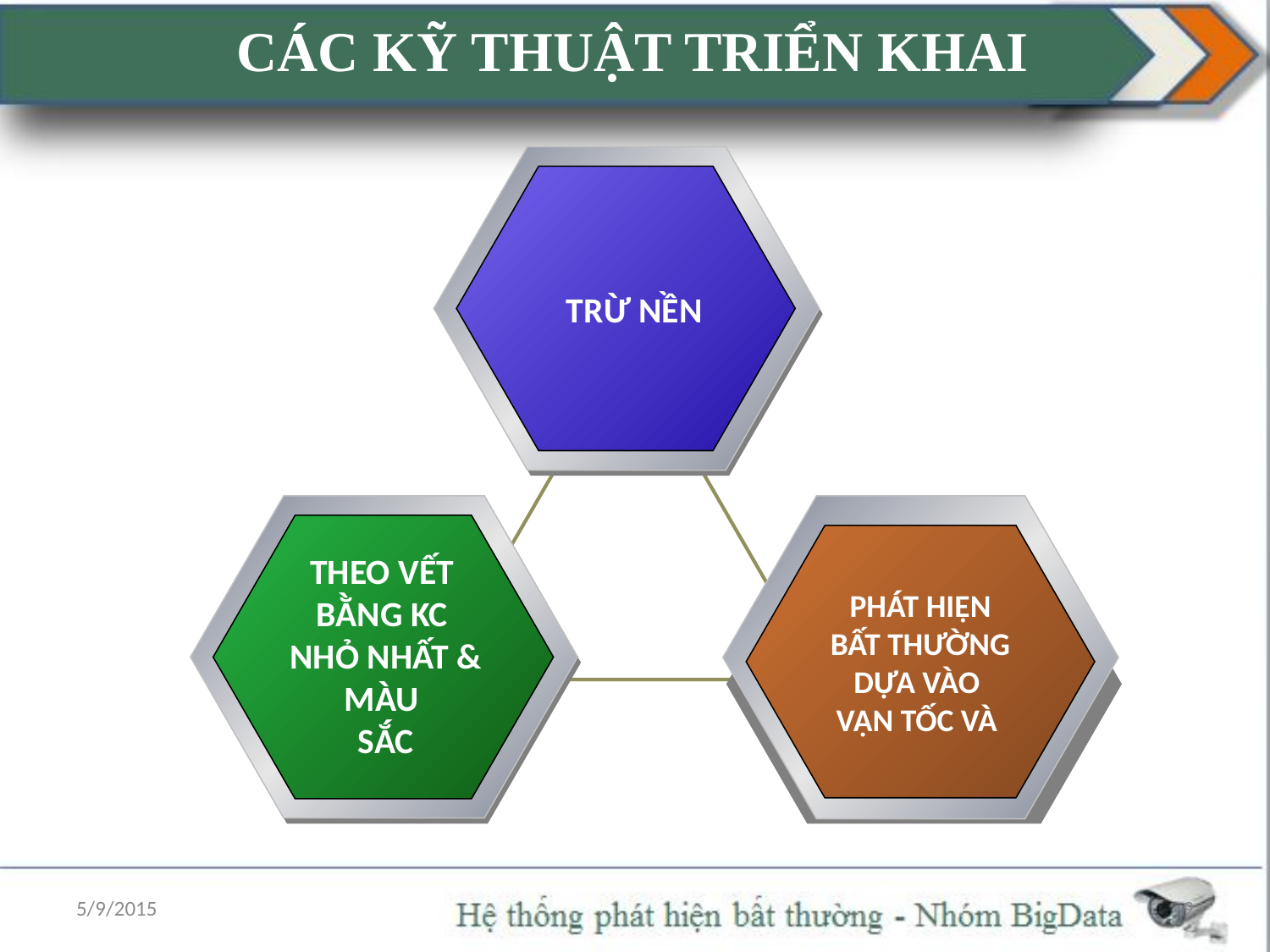

CÁC KỸ THUẬT TRIỂN KHAI

TRỪ NỀN

PHÁT HIỆN
 BẤT THƯỜNG
DỰA VÀO
VẬN TỐC VÀ

THEO VẾT
BẰNG KC
NHỎ NHẤT & MÀU
SẮC
5/9/2015
9